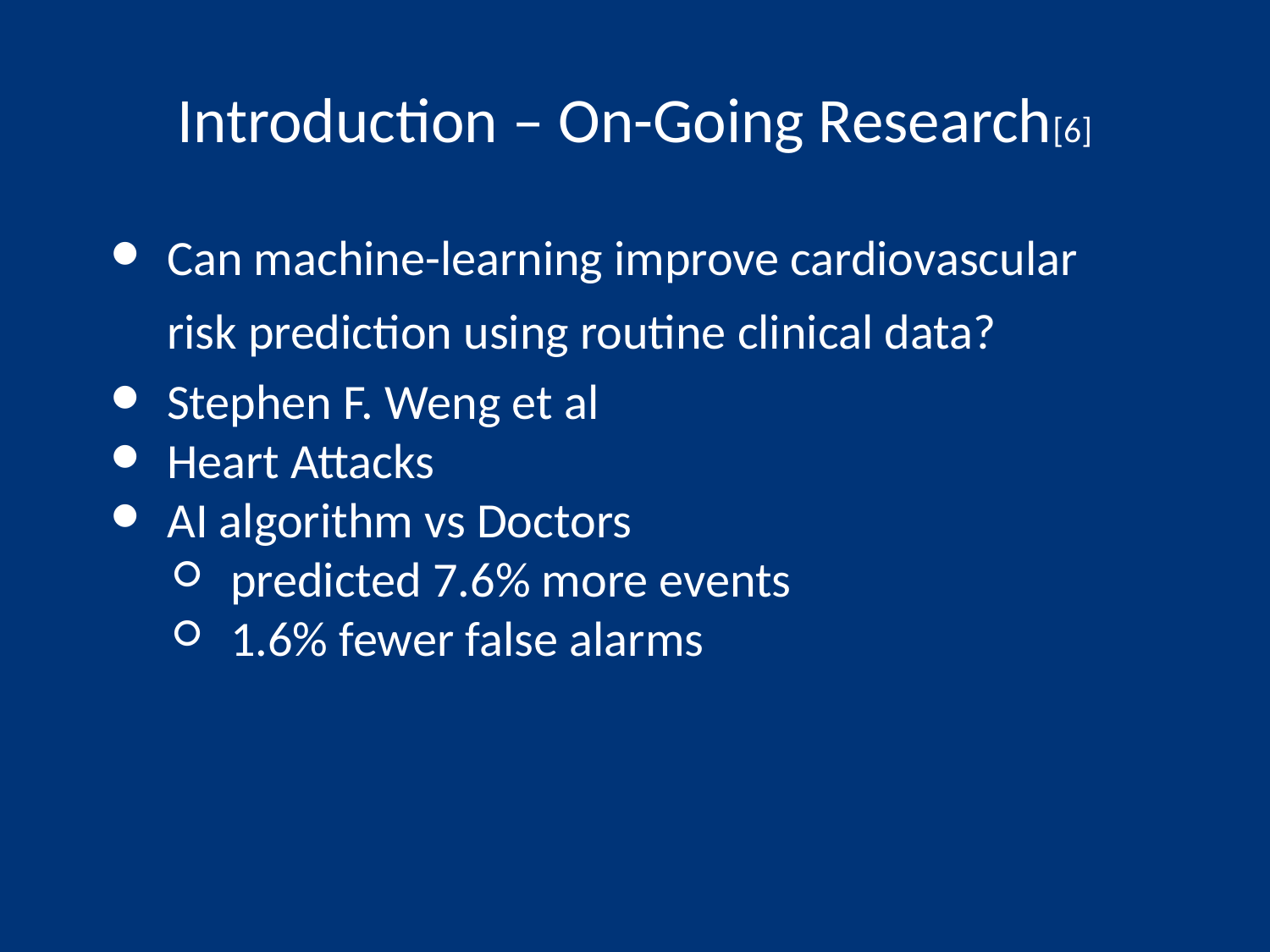

# Introduction – On-Going Research[6]
Can machine-learning improve cardiovascular risk prediction using routine clinical data?
Stephen F. Weng et al
Heart Attacks
AI algorithm vs Doctors
predicted 7.6% more events
1.6% fewer false alarms